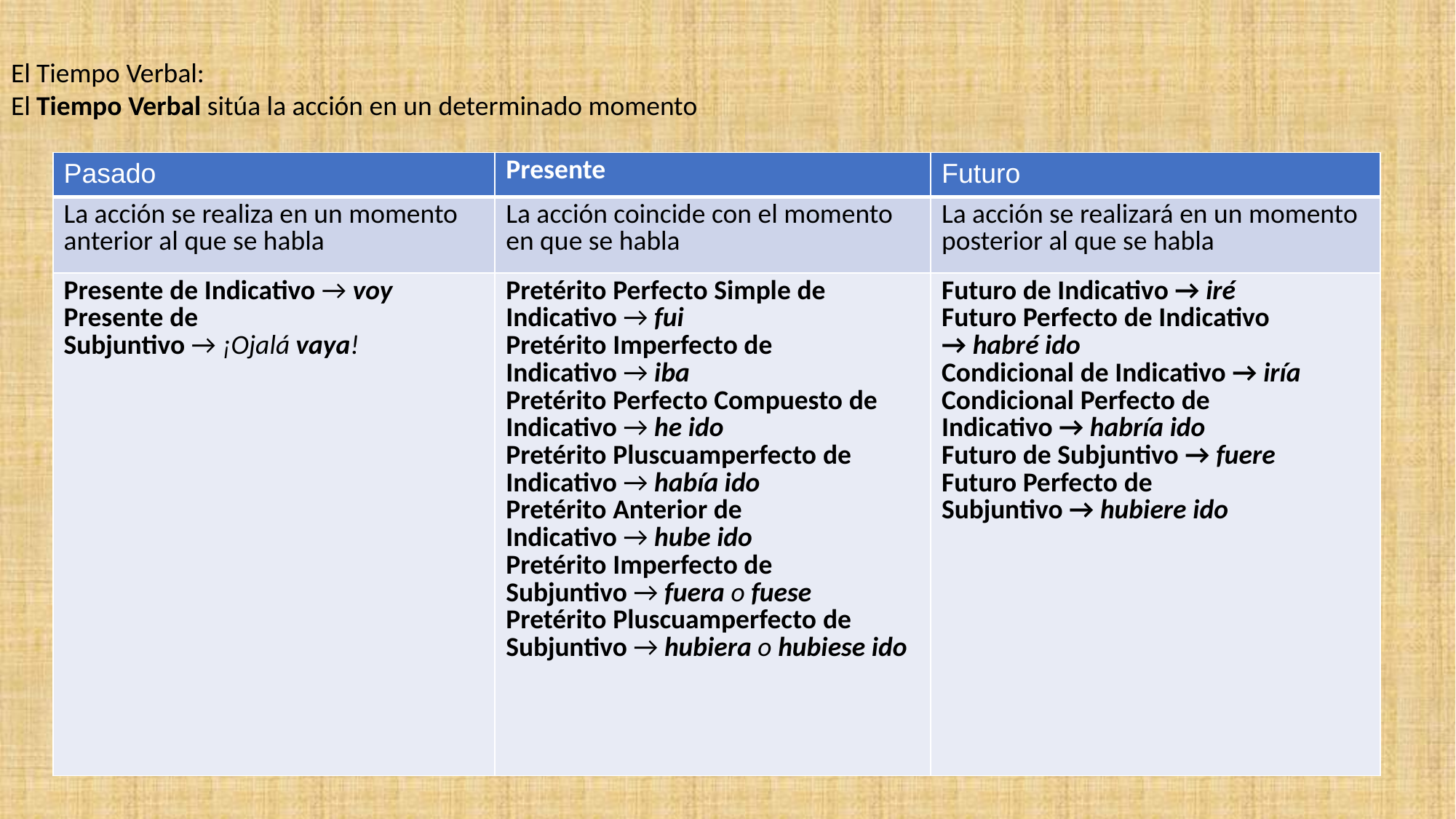

El Tiempo Verbal:
El Tiempo Verbal sitúa la acción en un determinado momento

| Pasado | Presente | Futuro |
| --- | --- | --- |
| La acción se realiza en un momento anterior al que se habla | La acción coincide con el momento en que se habla | La acción se realizará en un momento posterior al que se habla |
| Presente de Indicativo → voy Presente de Subjuntivo → ¡Ojalá vaya! | Pretérito Perfecto Simple de Indicativo → fui Pretérito Imperfecto de Indicativo → iba Pretérito Perfecto Compuesto de Indicativo → he ido Pretérito Pluscuamperfecto de Indicativo → había ido Pretérito Anterior de Indicativo → hube ido Pretérito Imperfecto de Subjuntivo → fuera o fuese Pretérito Pluscuamperfecto de Subjuntivo → hubiera o hubiese ido | Futuro de Indicativo → iré Futuro Perfecto de Indicativo → habré ido Condicional de Indicativo → iría   Condicional Perfecto de Indicativo → habría ido Futuro de Subjuntivo → fuere  Futuro Perfecto de Subjuntivo → hubiere ido |